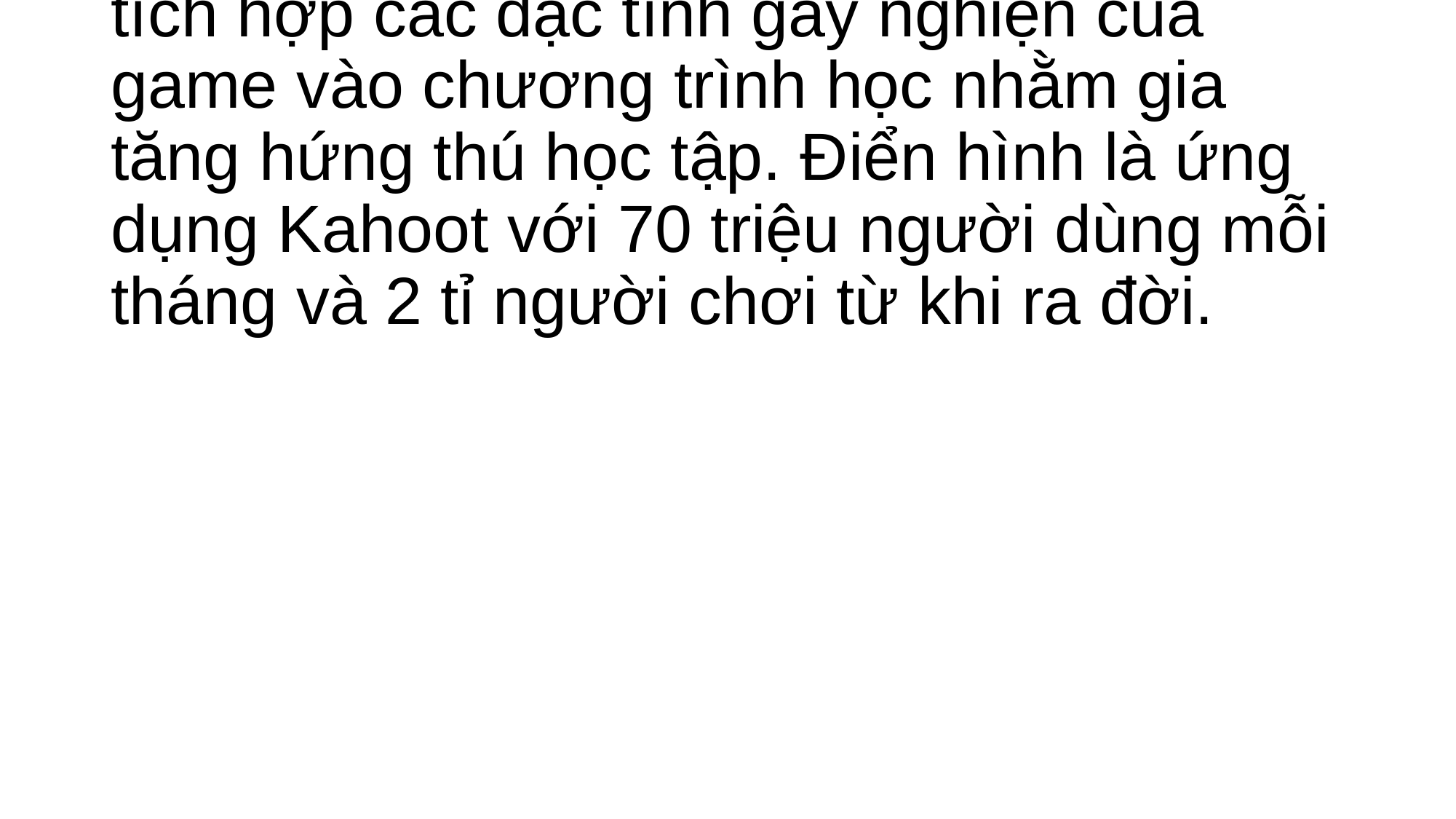

# Gamification (Trò chơi hoá) gây chú ý khi tích hợp các đặc tính gây nghiện của game vào chương trình học nhằm gia tăng hứng thú học tập. Điển hình là ứng dụng Kahoot với 70 triệu người dùng mỗi tháng và 2 tỉ người chơi từ khi ra đời.